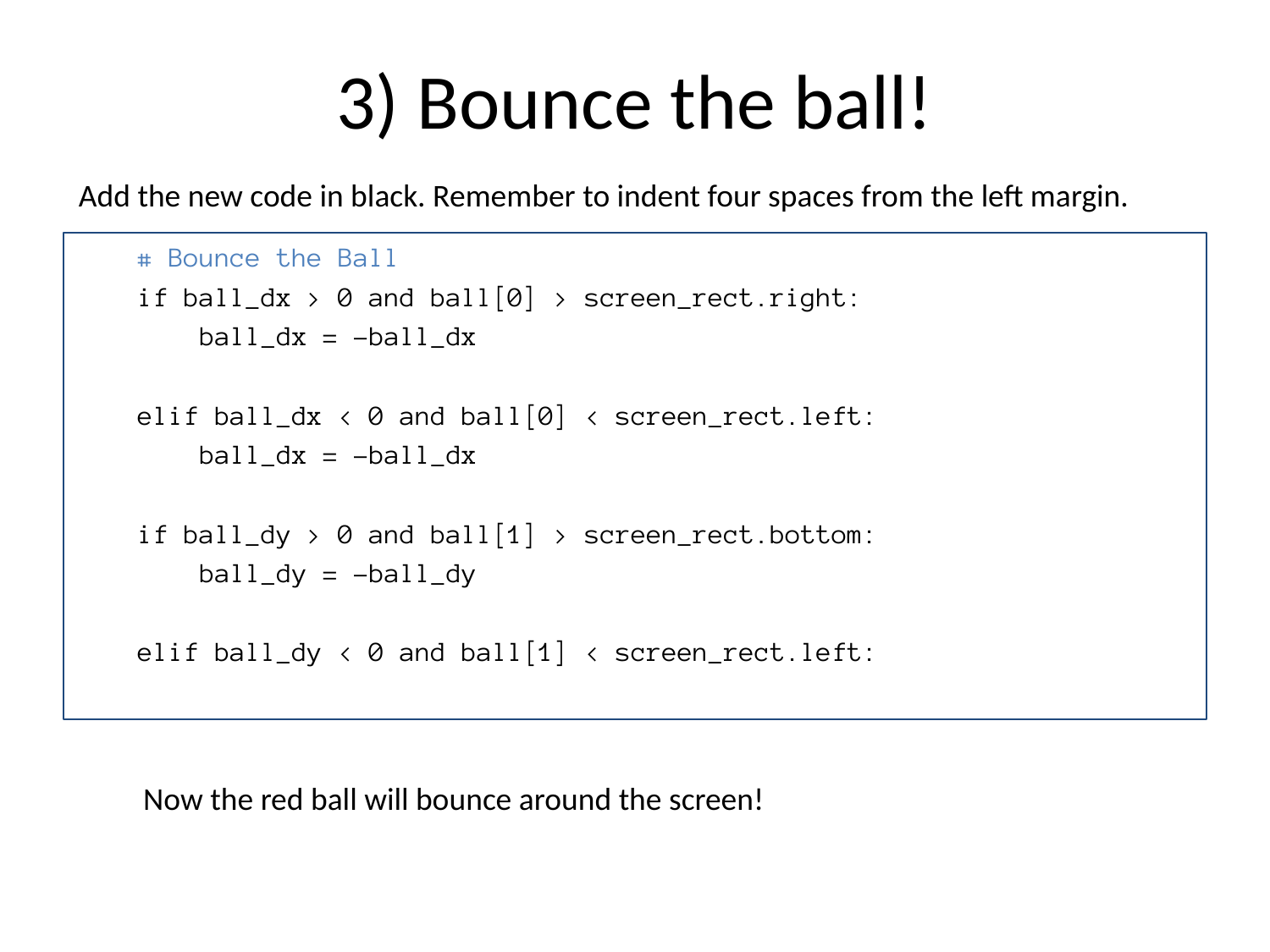

# 3) Bounce the ball!
Add the new code in black. Remember to indent four spaces from the left margin.
    # Bounce the Ball
    if ball_dx > 0 and ball[0] > screen_rect.right:
        ball_dx = -ball_dx

    elif ball_dx < 0 and ball[0] < screen_rect.left:
        ball_dx = -ball_dx

    if ball_dy > 0 and ball[1] > screen_rect.bottom:
        ball_dy = -ball_dy

    elif ball_dy < 0 and ball[1] < screen_rect.left:
Now the red ball will bounce around the screen!